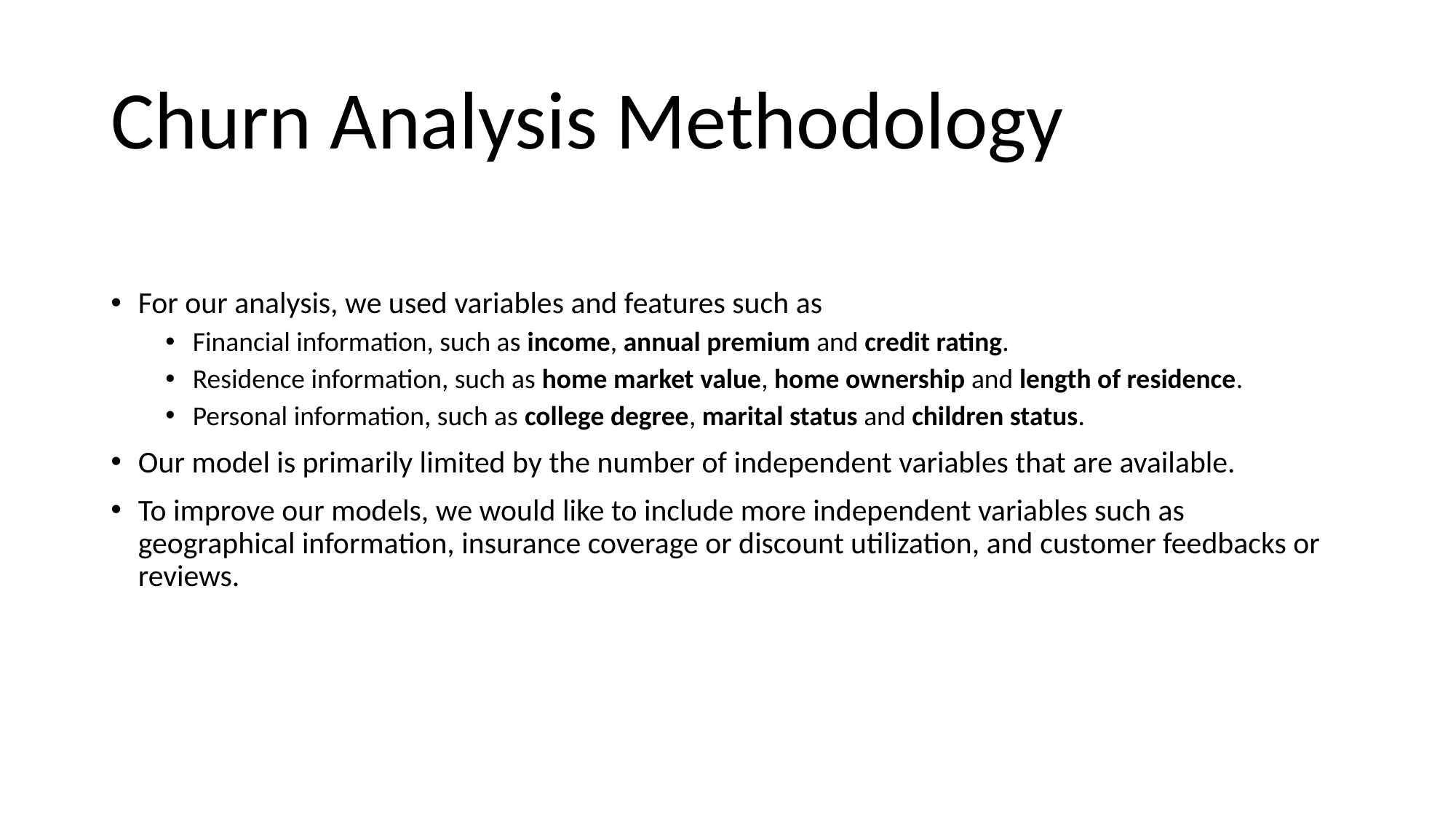

# Churn Analysis Methodology

For our analysis, we used variables and features such as
Financial information, such as income, annual premium and credit rating.
Residence information, such as home market value, home ownership and length of residence.
Personal information, such as college degree, marital status and children status.
Our model is primarily limited by the number of independent variables that are available.
To improve our models, we would like to include more independent variables such as geographical information, insurance coverage or discount utilization, and customer feedbacks or reviews.